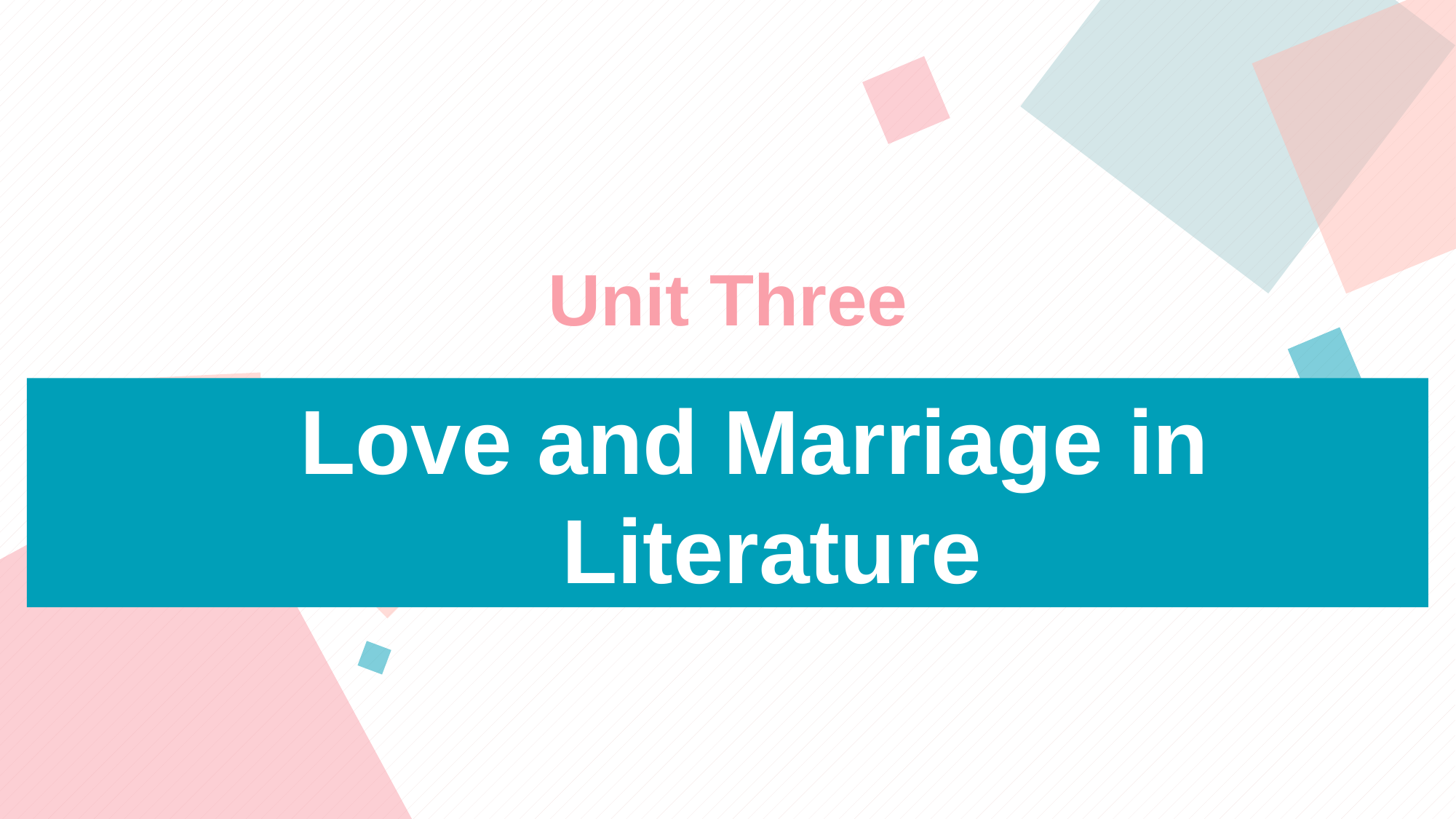

Unit Three

Love and Marriage in Literature